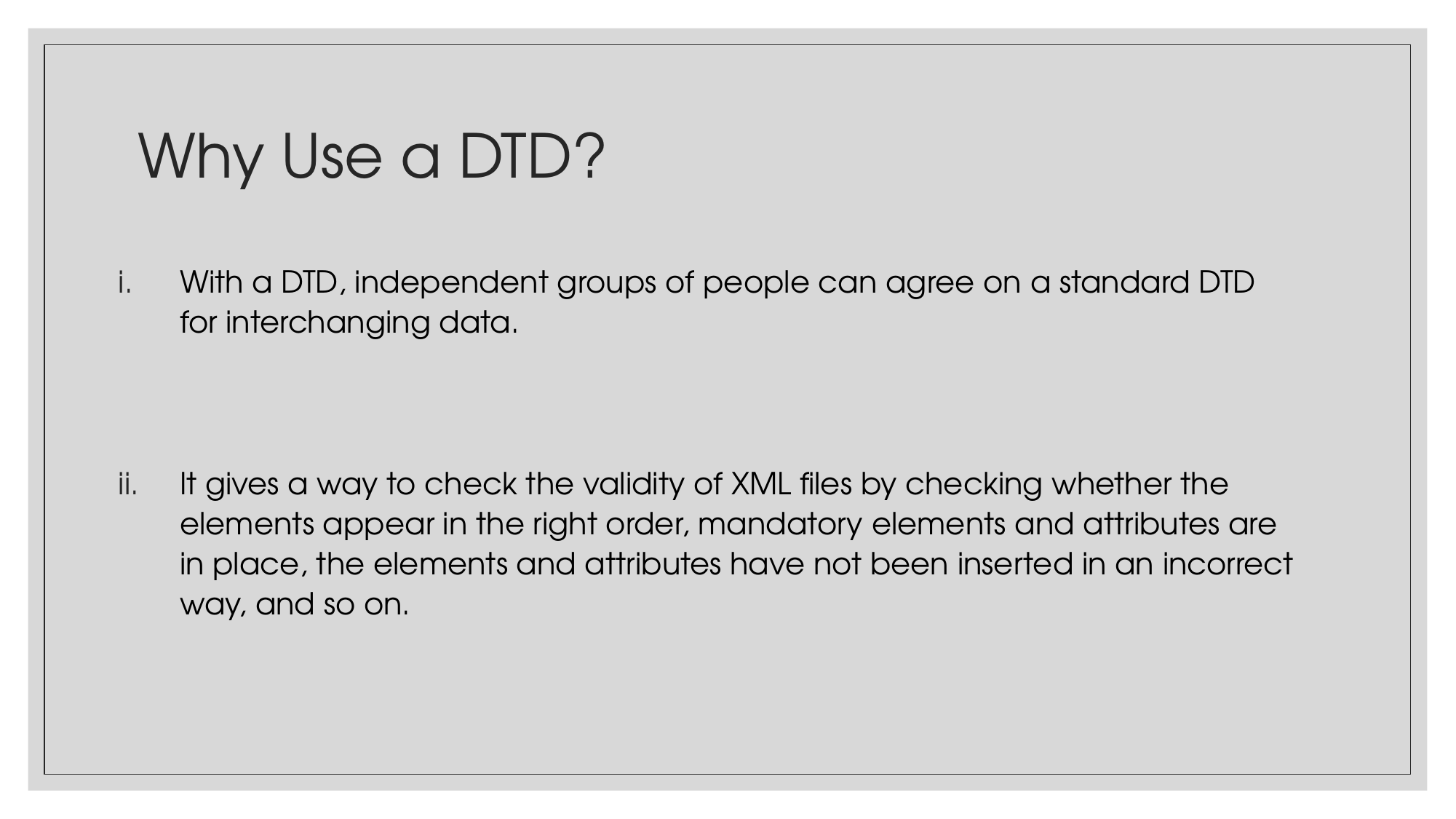

# Why Use a DTD?
With a DTD, independent groups of people can agree on a standard DTD for interchanging data.

It gives a way to check the validity of XML files by checking whether the elements appear in the right order, mandatory elements and attributes are in place, the elements and attributes have not been inserted in an incorrect way, and so on.